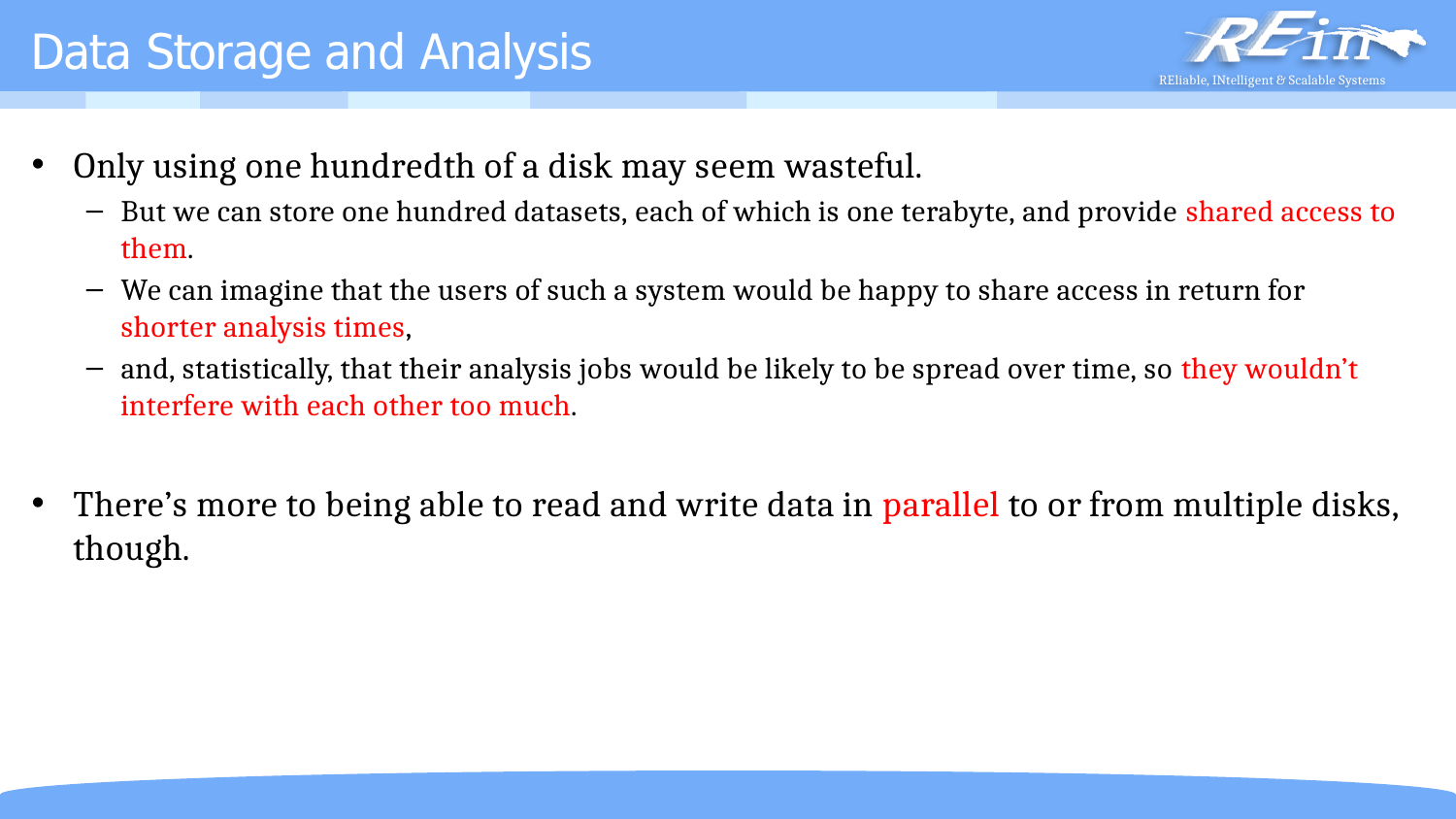

# Data Storage and Analysis
Only using one hundredth of a disk may seem wasteful.
But we can store one hundred datasets, each of which is one terabyte, and provide shared access to them.
We can imagine that the users of such a system would be happy to share access in return for shorter analysis times,
and, statistically, that their analysis jobs would be likely to be spread over time, so they wouldn’t interfere with each other too much.

There’s more to being able to read and write data in parallel to or from multiple disks, though.
5